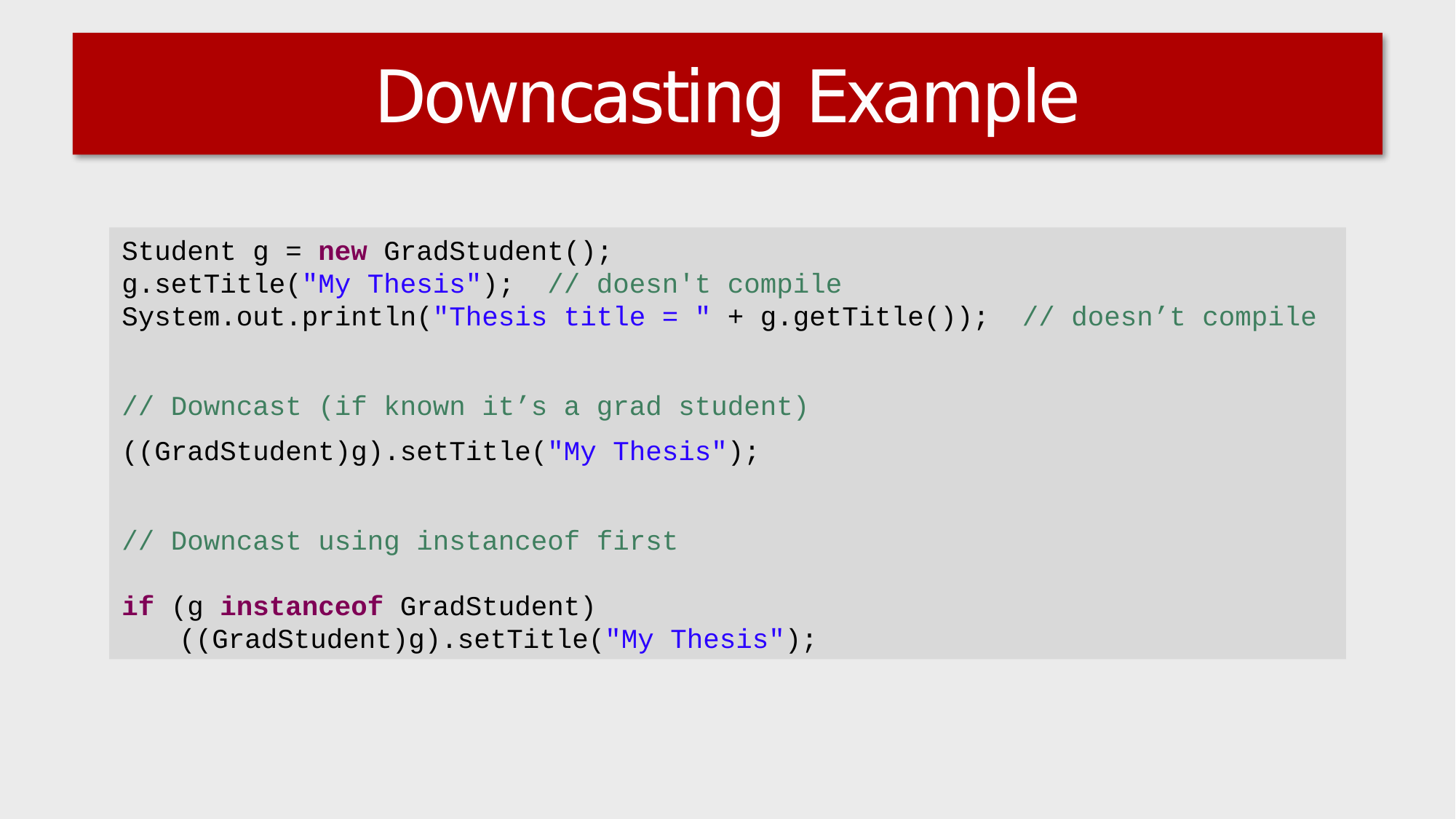

# Downcasting Example
Student g = new GradStudent();
g.setTitle("My Thesis");  // doesn't compile
System.out.println("Thesis title = " + g.getTitle());  // doesn’t compile

// Downcast (if known it’s a grad student)
((GradStudent)g).setTitle("My Thesis");

// Downcast using instanceof first

if (g instanceof GradStudent)
 ((GradStudent)g).setTitle("My Thesis");